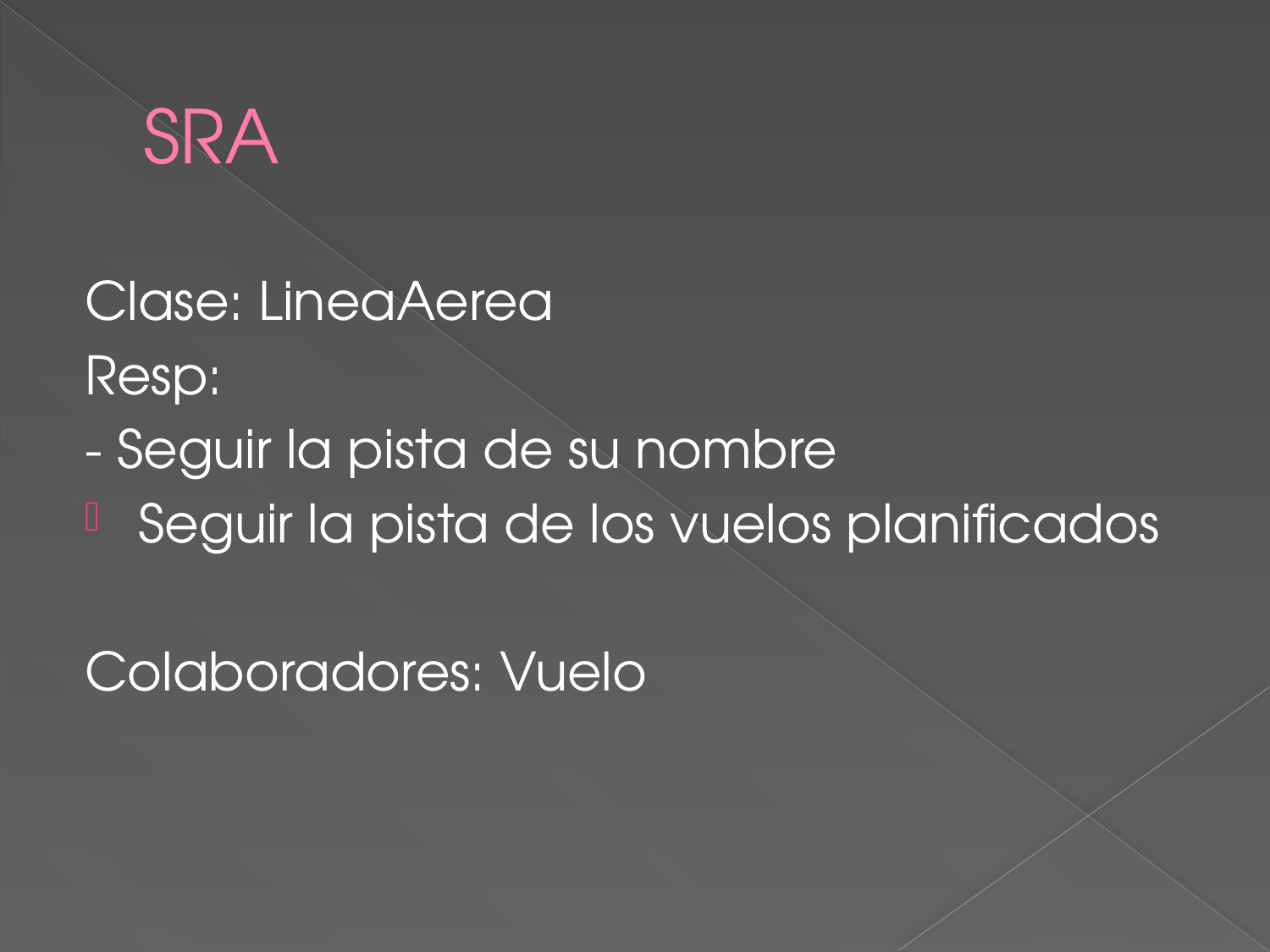

# SRA
Clase: LineaAerea
Resp:
- Seguir la pista de su nombre
Seguir la pista de los vuelos planificados

Colaboradores: Vuelo